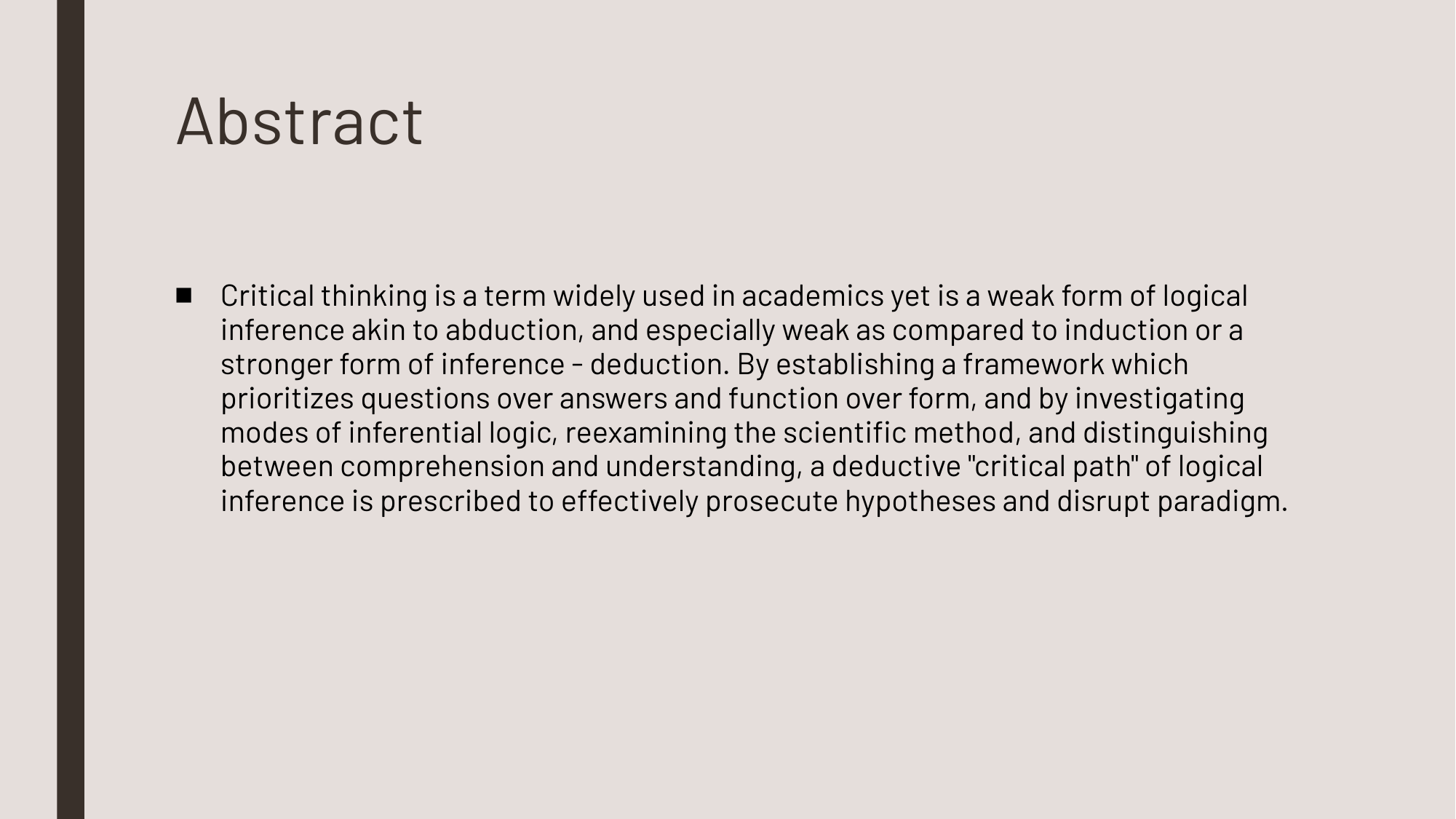

# Abstract
Critical thinking is a term widely used in academics yet is a weak form of logical inference akin to abduction, and especially weak as compared to induction or a stronger form of inference - deduction. By establishing a framework which prioritizes questions over answers and function over form, and by investigating modes of inferential logic, reexamining the scientific method, and distinguishing between comprehension and understanding, a deductive "critical path" of logical inference is prescribed to effectively prosecute hypotheses and disrupt paradigm.